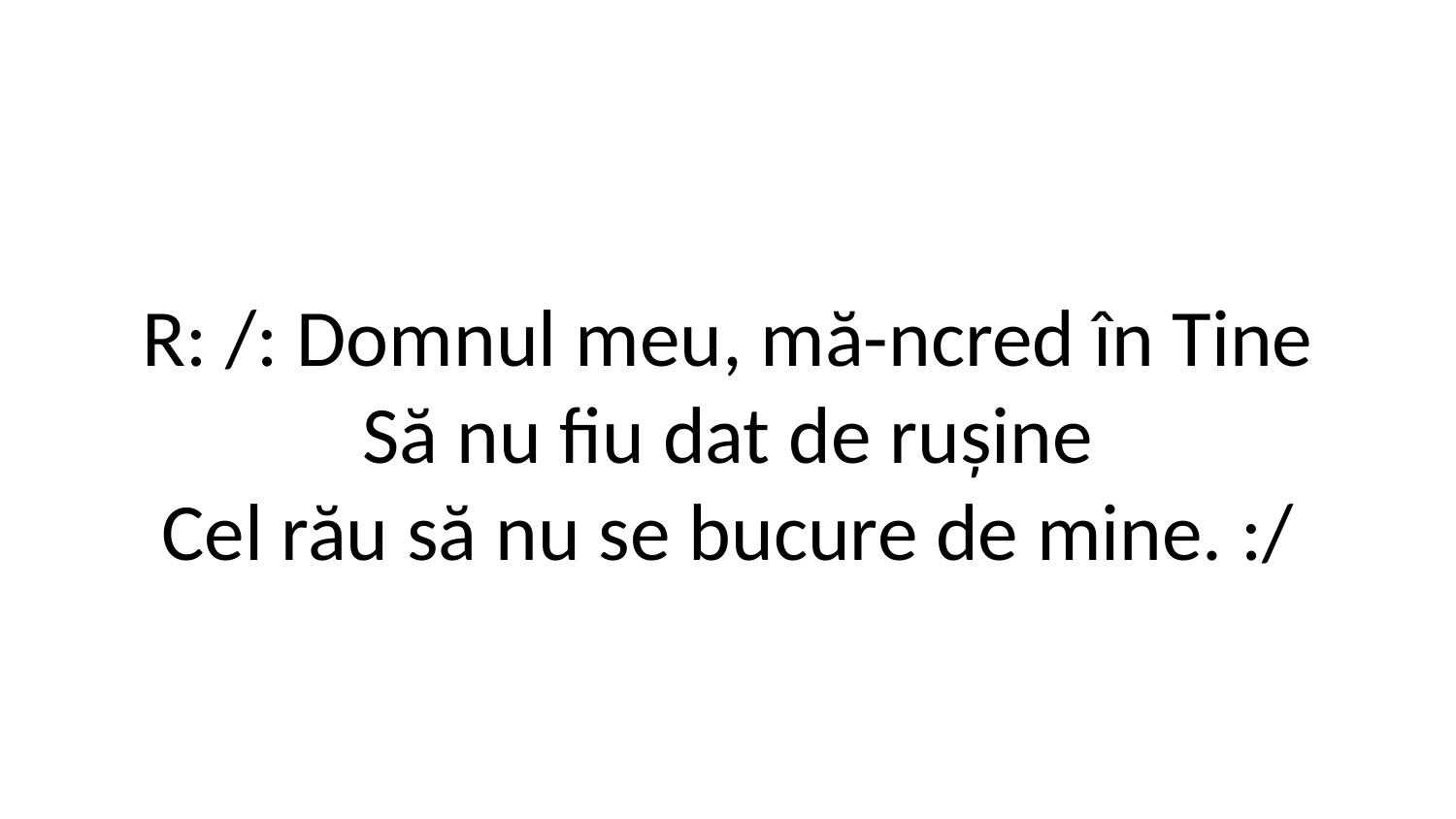

R: /: Domnul meu, mă-ncred în Tine
Să nu fiu dat de rușine
Cel rău să nu se bucure de mine. :/